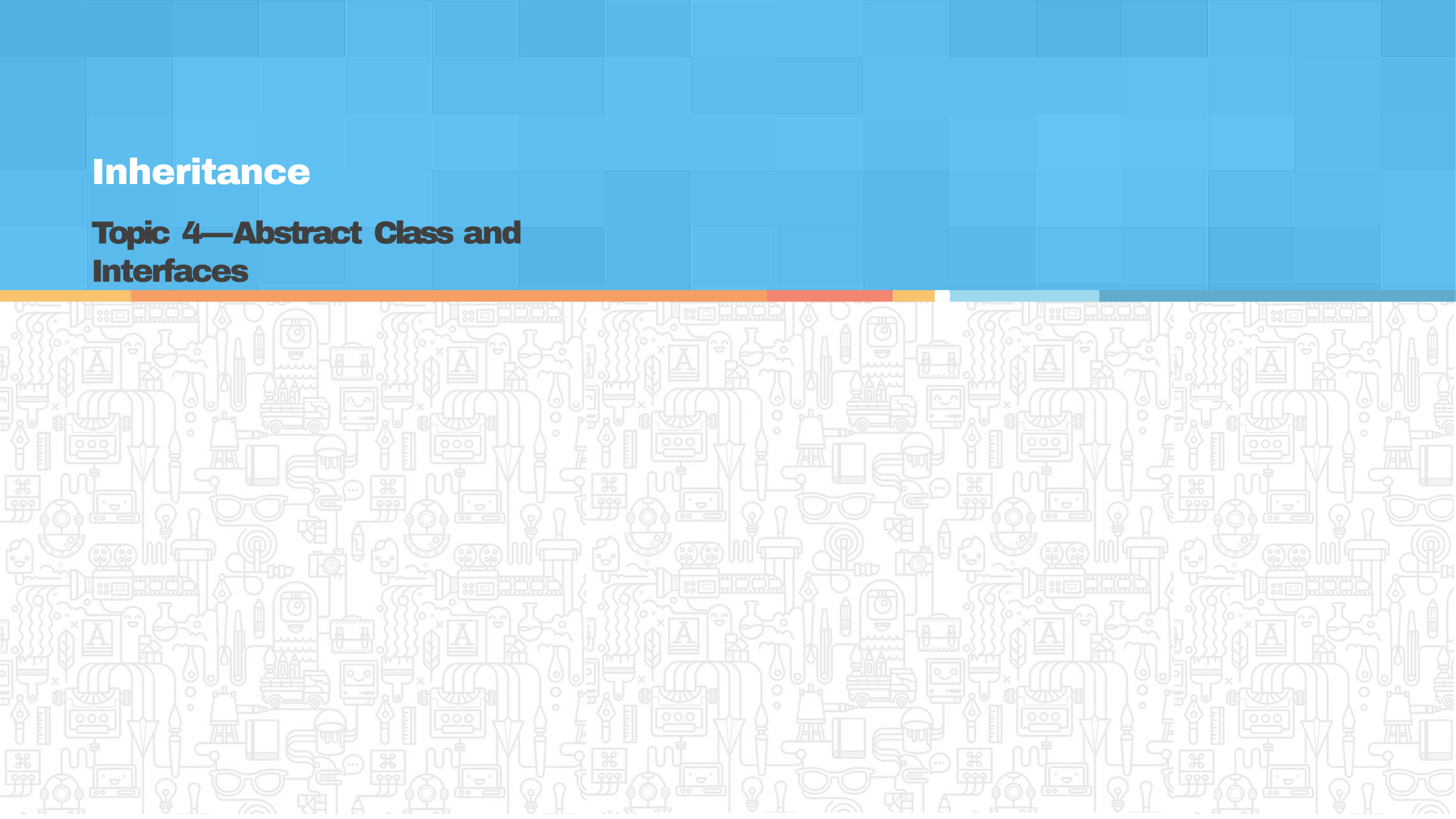

# Inheritance
Topic 4—Abstract Class and Interfaces